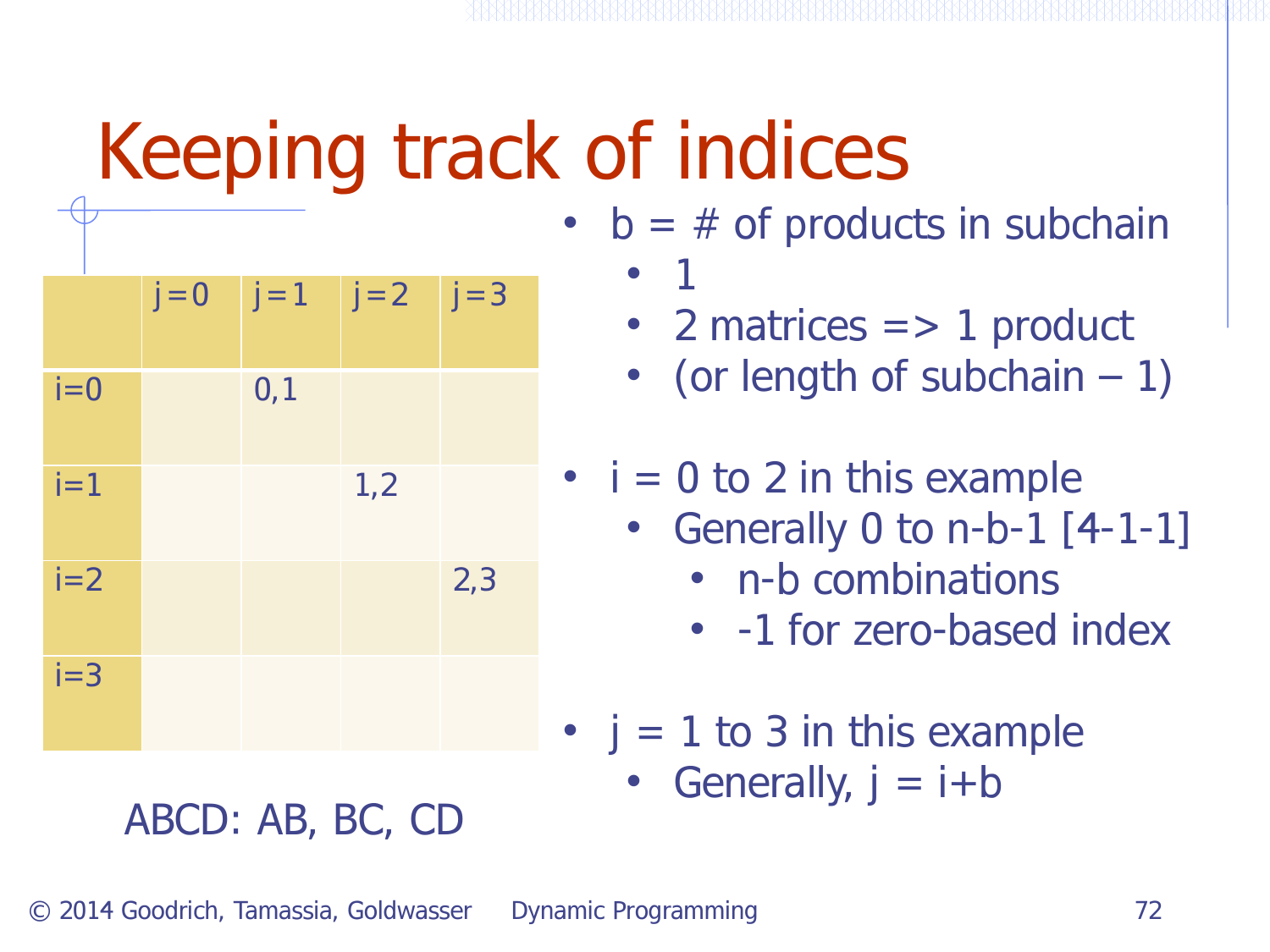

# Keeping track of indices
b = # of products in subchain
1
2 matrices => 1 product
(or length of subchain – 1)

i = 0 to 2 in this example
Generally 0 to n-b-1 [4-1-1]
n-b combinations
-1 for zero-based index

j = 1 to 3 in this example
Generally, j = i+b

|  | j=0 | j=1 | j=2 | j=3 |
| --- | --- | --- | --- | --- |
| i=0 |  | 0,1 |  |  |
| i=1 |  |  | 1,2 |  |
| i=2 |  |  |  | 2,3 |
| i=3 |  |  |  |  |
ABCD: AB, BC, CD
Dynamic Programming
72